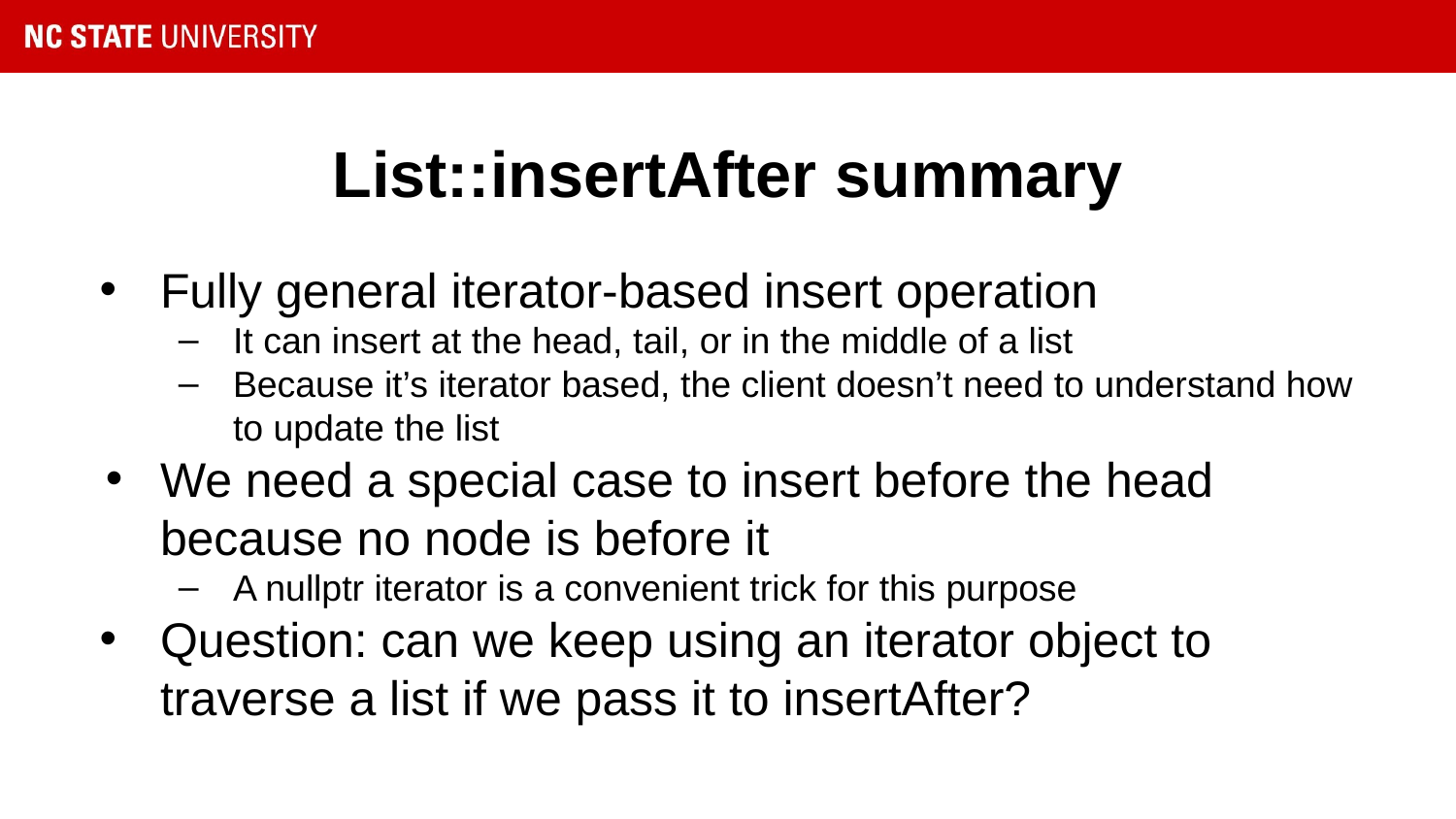

# List::insertAfter summary
Fully general iterator-based insert operation
It can insert at the head, tail, or in the middle of a list
Because it’s iterator based, the client doesn’t need to understand how to update the list
We need a special case to insert before the head because no node is before it
A nullptr iterator is a convenient trick for this purpose
Question: can we keep using an iterator object to traverse a list if we pass it to insertAfter?